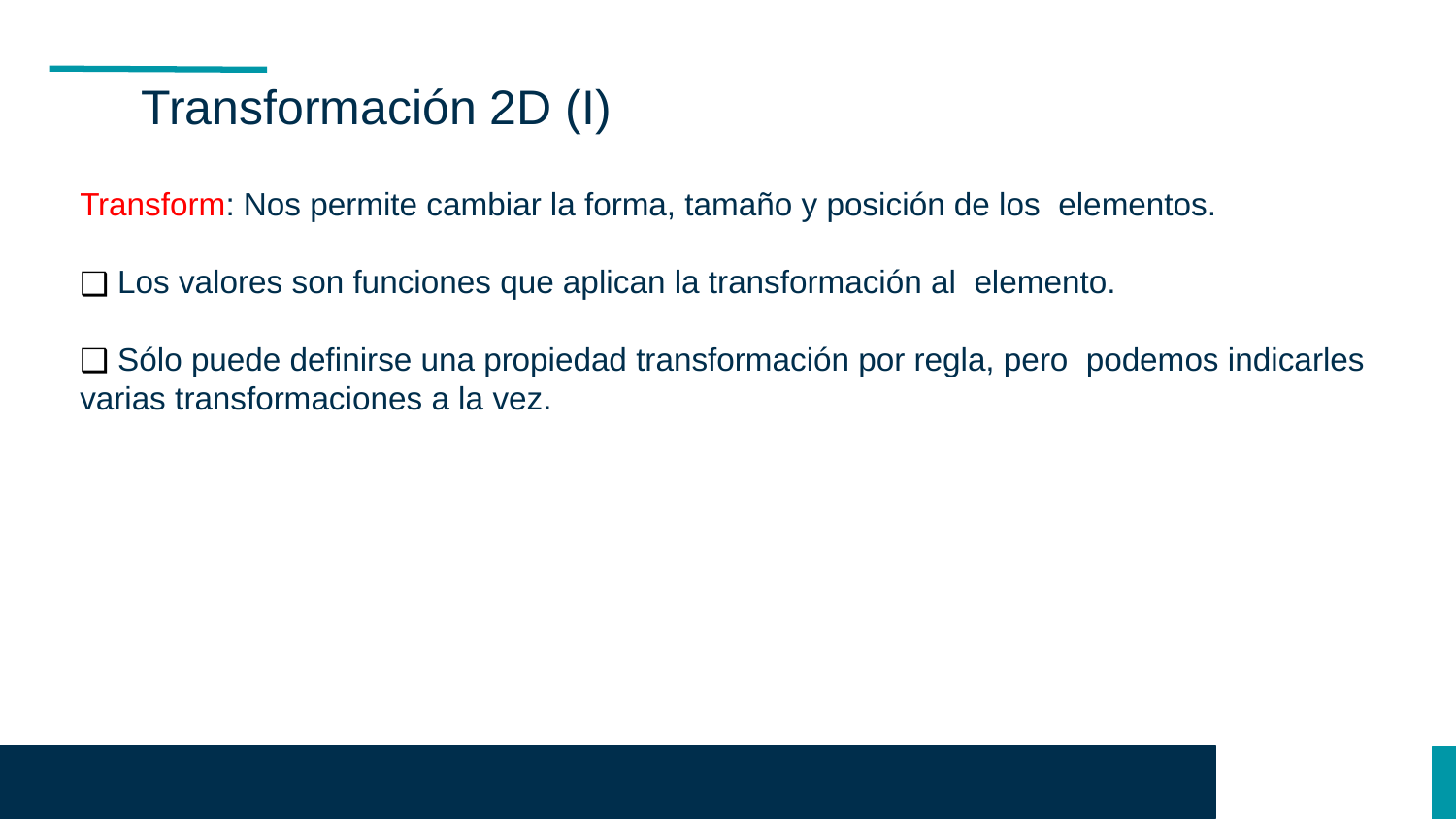

Transformación 2D (I)
Transform: Nos permite cambiar la forma, tamaño y posición de los  elementos.

 Los valores son funciones que aplican la transformación al  elemento.

 Sólo puede definirse una propiedad transformación por regla, pero  podemos indicarles varias transformaciones a la vez.